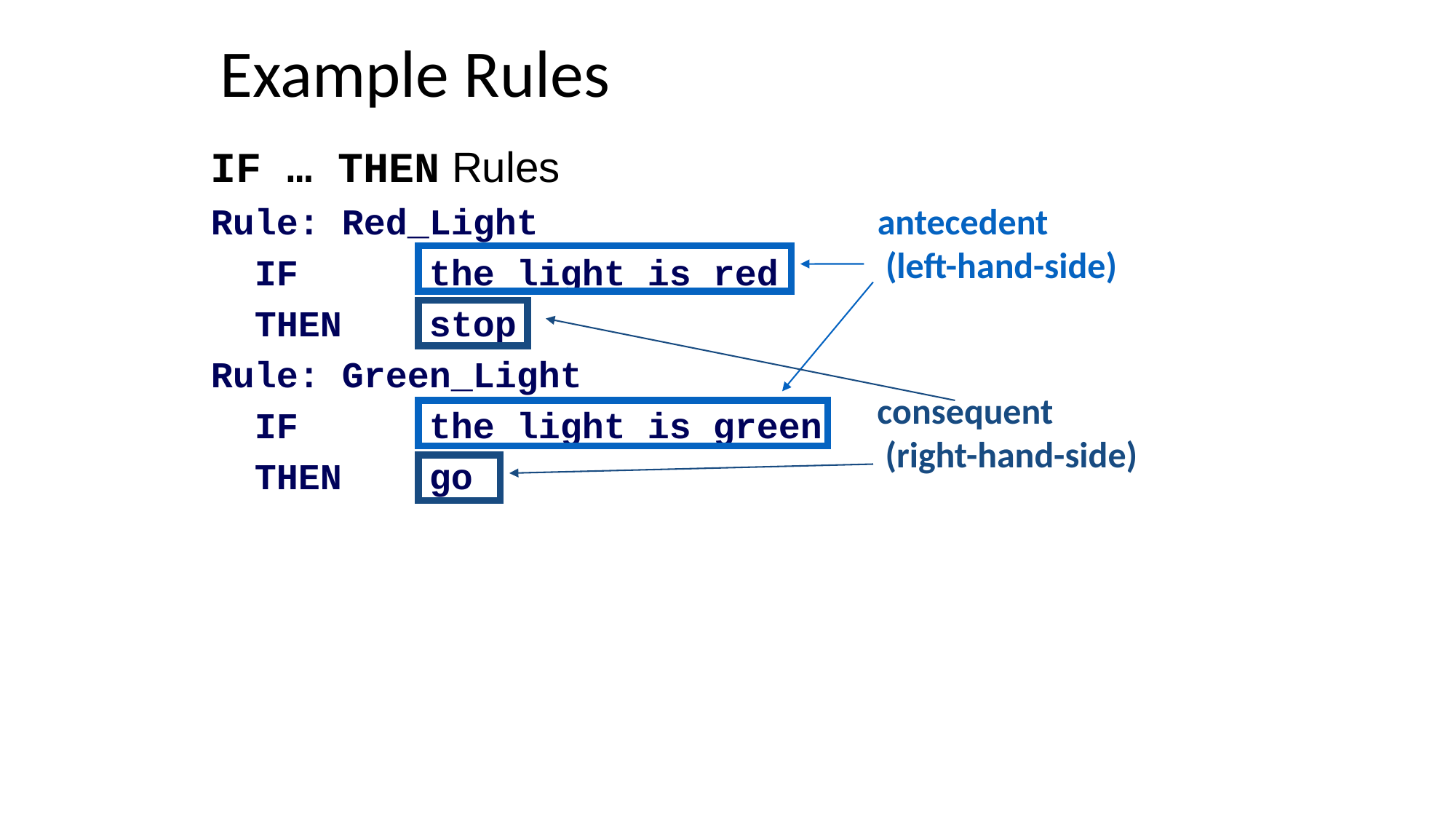

# Example Rules

IF … THEN Rules
Rule: Red_Light
  IF		the light is red
  THEN	stop
Rule: Green_Light
  IF		the light is green
  THEN	go

antecedent
 (left-hand-side)

consequent
 (right-hand-side)